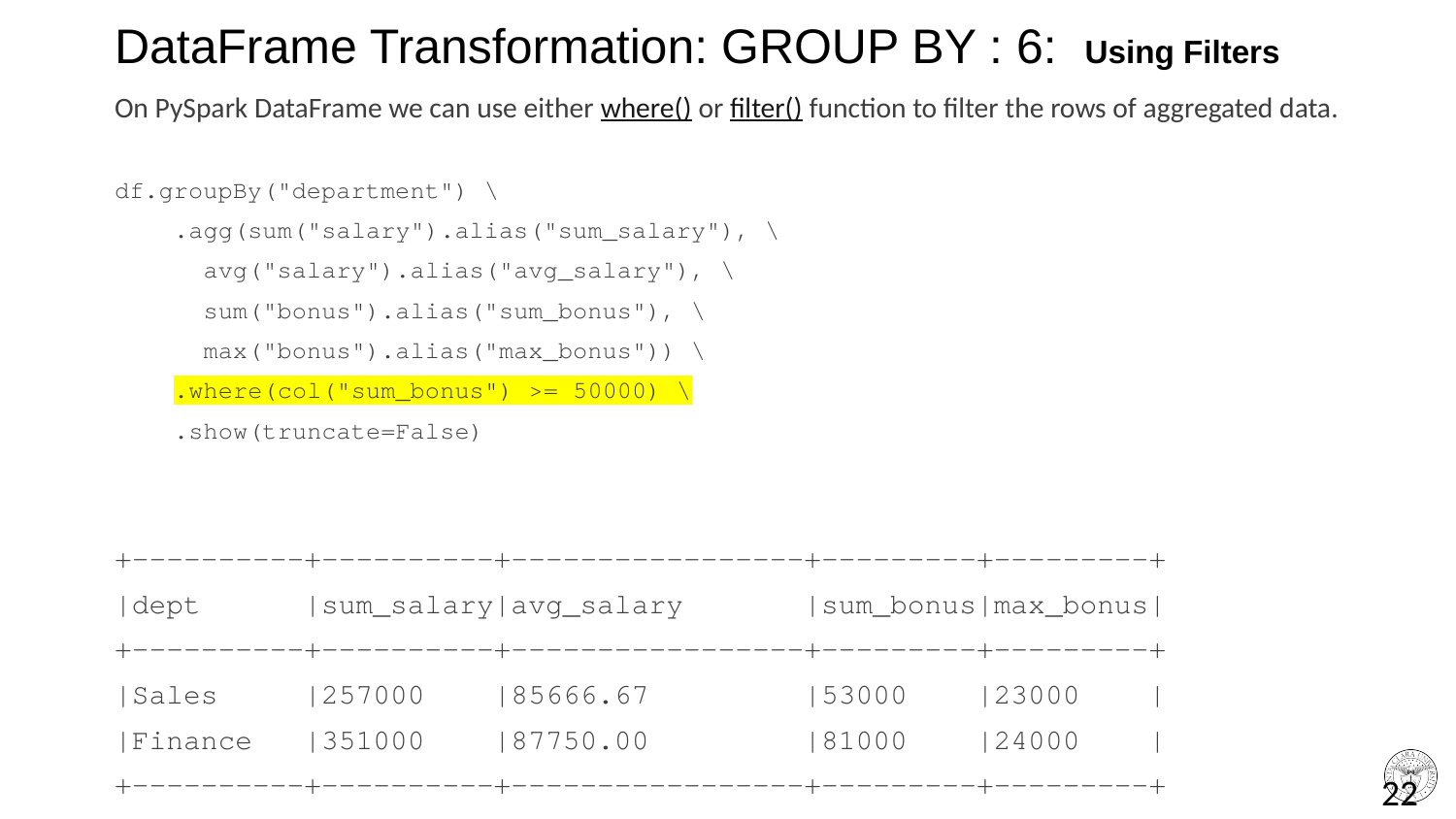

# DataFrame Transformation: GROUP BY : 6:  Using Filters
On PySpark DataFrame we can use either where() or filter() function to filter the rows of aggregated data.

df.groupBy("department") \
    .agg(sum("salary").alias("sum_salary"), \
      avg("salary").alias("avg_salary"), \
      sum("bonus").alias("sum_bonus"), \
      max("bonus").alias("max_bonus")) \
    .where(col("sum_bonus") >= 50000) \
    .show(truncate=False)

+----------+----------+-----------------+---------+---------+
|dept      |sum_salary|avg_salary       |sum_bonus|max_bonus|
+----------+----------+-----------------+---------+---------+
|Sales     |257000    |85666.67         |53000    |23000    |
|Finance   |351000    |87750.00         |81000    |24000    |
+----------+----------+-----------------+---------+---------+

22